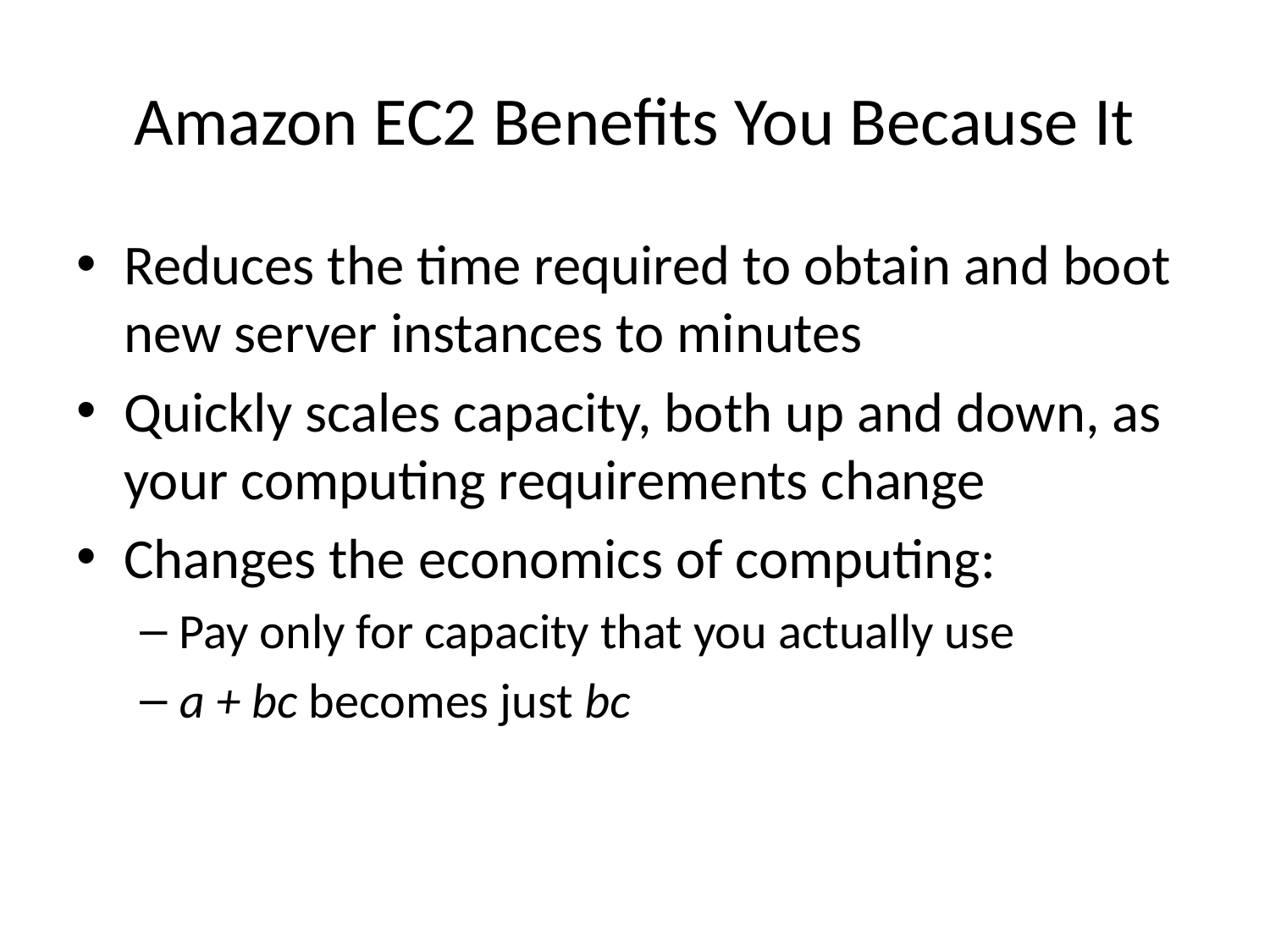

# Amazon EC2 Benefits You Because It
Reduces the time required to obtain and boot new server instances to minutes
Quickly scales capacity, both up and down, as your computing requirements change
Changes the economics of computing:
Pay only for capacity that you actually use
a + bc becomes just bc